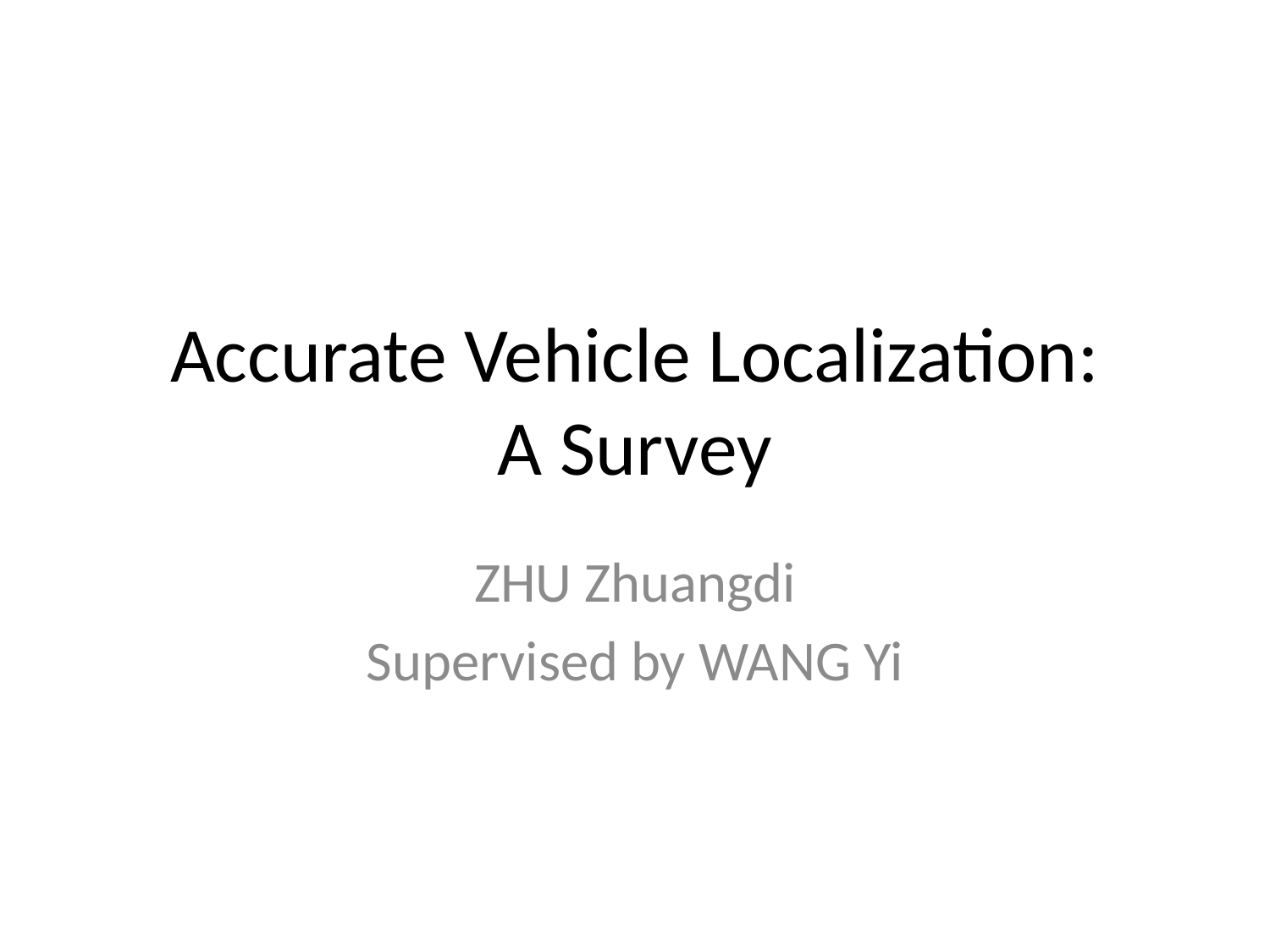

# Accurate Vehicle Localization: A Survey
ZHU Zhuangdi
Supervised by WANG Yi